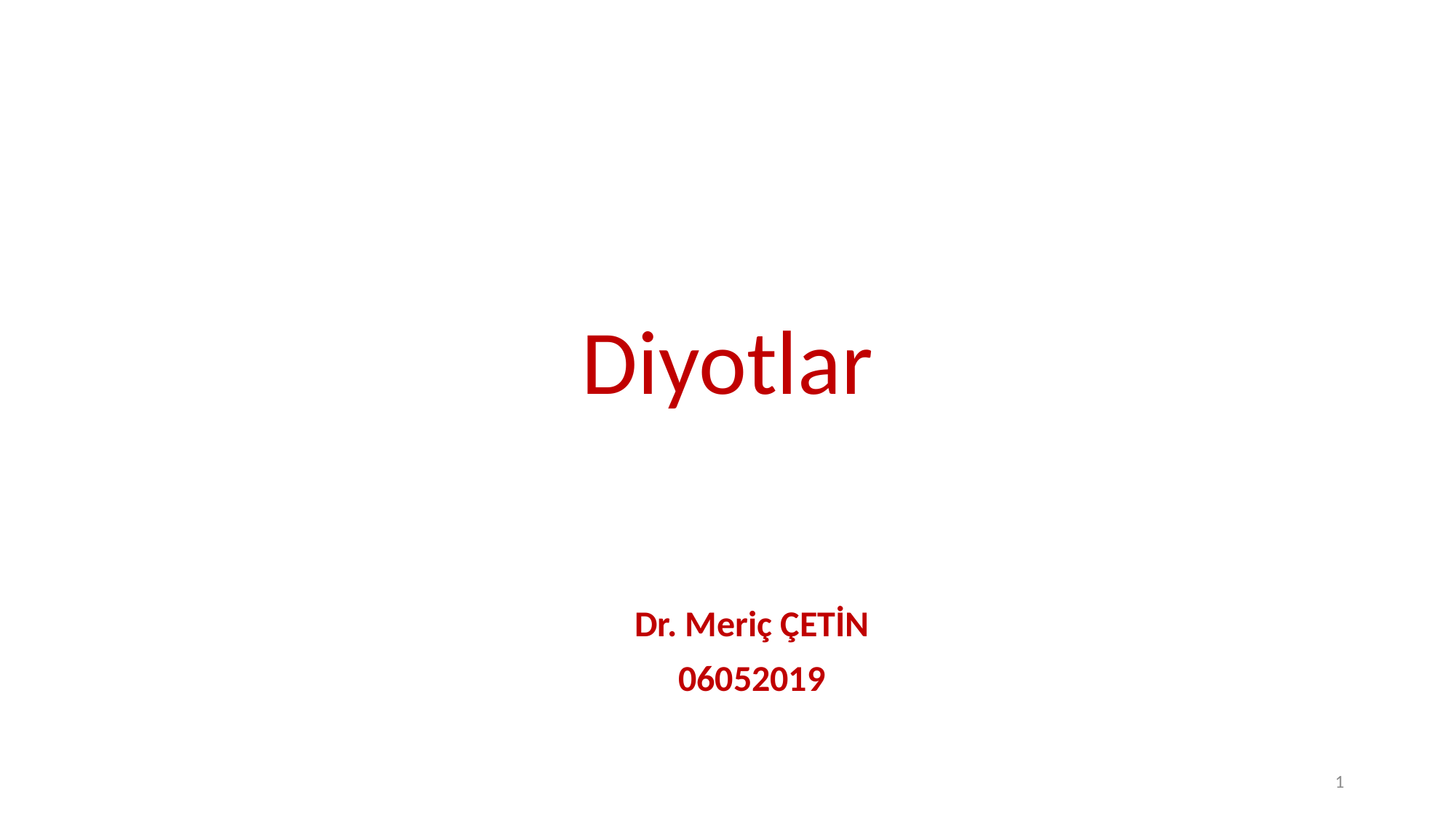

# Diyotlar
Dr. Meriç ÇETİN
06052019
1